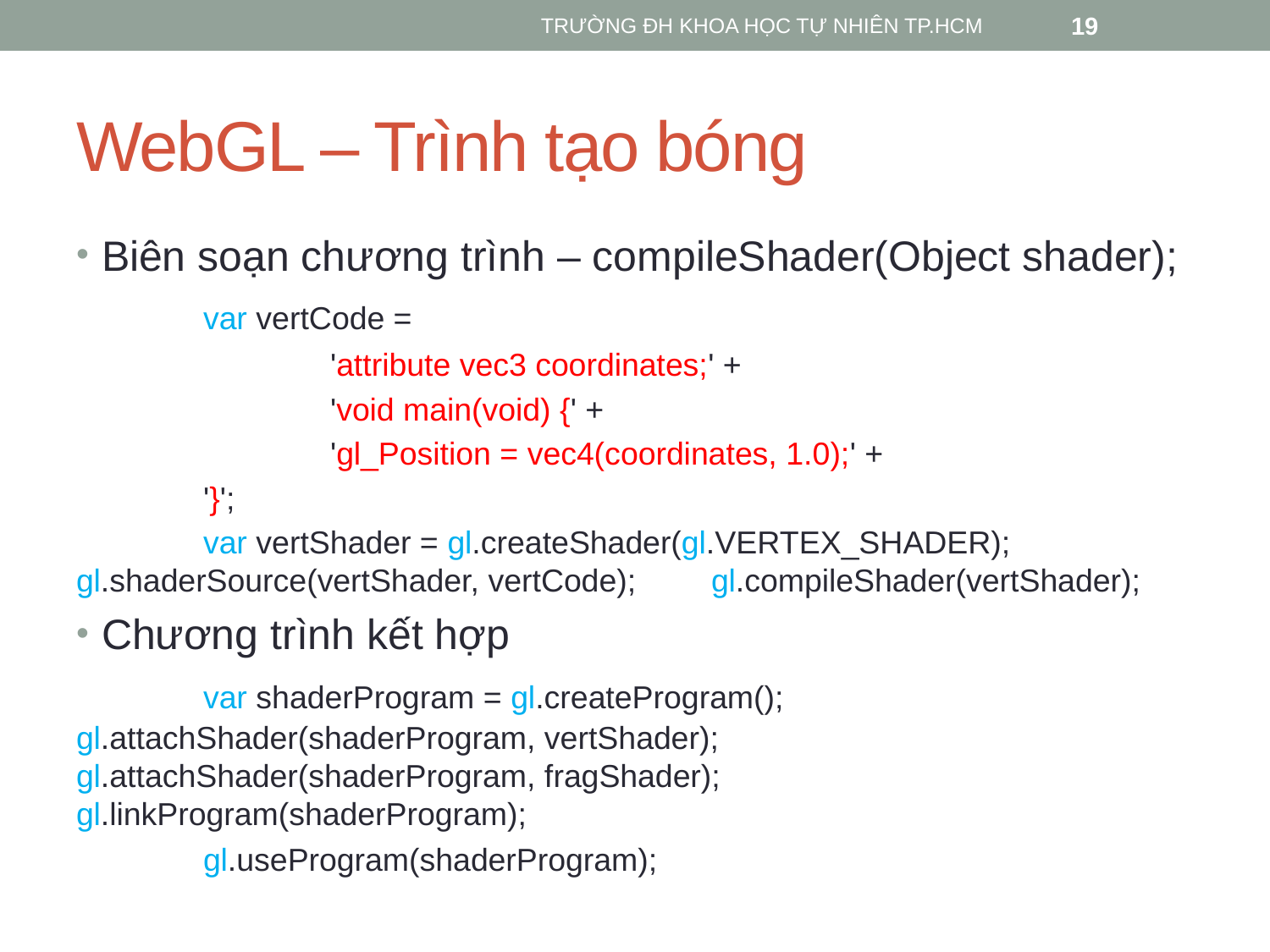

TRƯỜNG ĐH KHOA HỌC TỰ NHIÊN TP.HCM
19
# WebGL – Trình tạo bóng
Biên soạn chương trình – compileShader(Object shader);
	var vertCode =
		'attribute vec3 coordinates;' +
		'void main(void) {' +
		'gl_Position = vec4(coordinates, 1.0);' +
	'}';
	var vertShader = gl.createShader(gl.VERTEX_SHADER); 	gl.shaderSource(vertShader, vertCode); 	gl.compileShader(vertShader);
Chương trình kết hợp
	var shaderProgram = gl.createProgram(); 	gl.attachShader(shaderProgram, vertShader); 	gl.attachShader(shaderProgram, fragShader); 	gl.linkProgram(shaderProgram);
	gl.useProgram(shaderProgram);